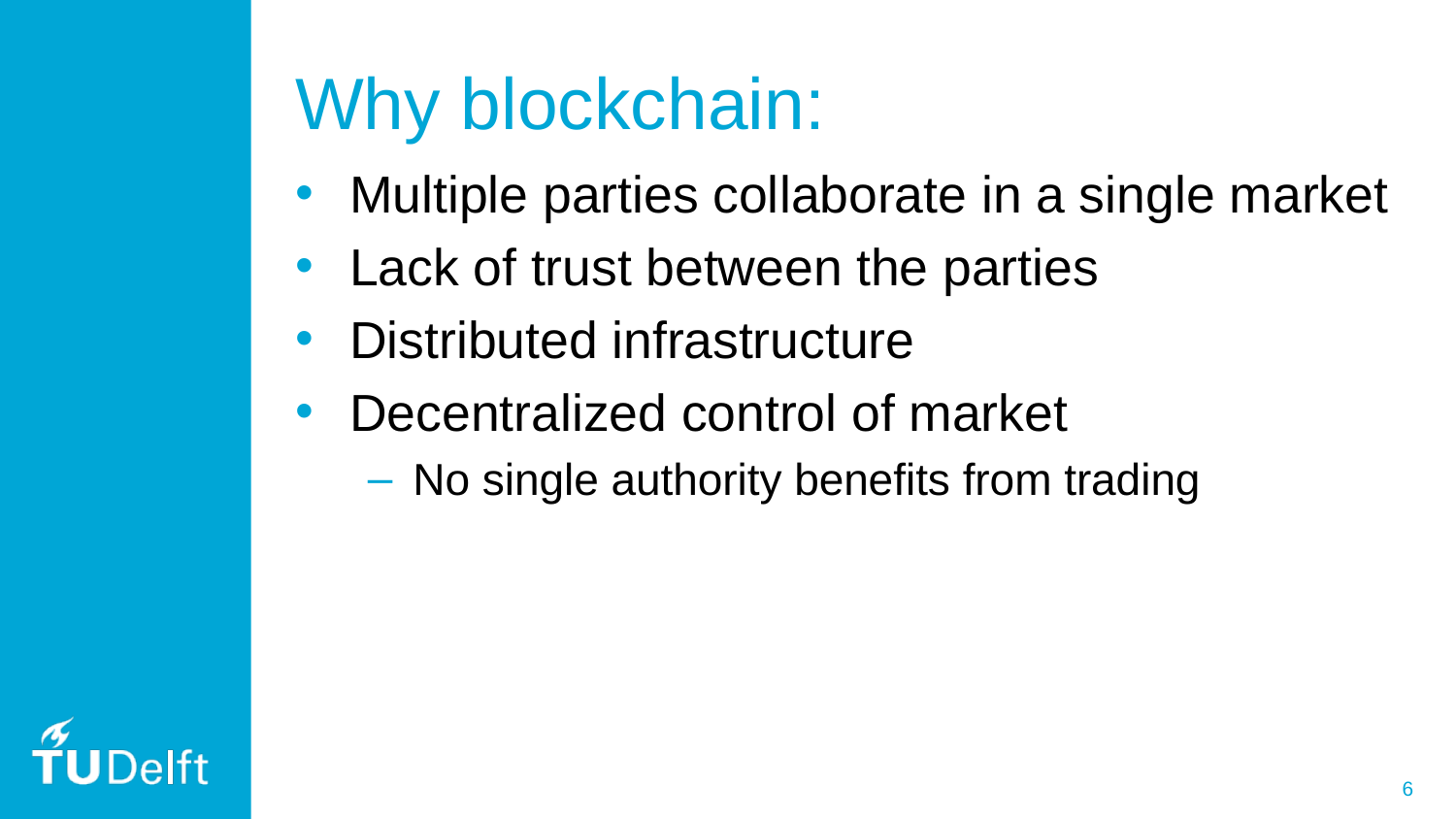

# Why blockchain:
Multiple parties collaborate in a single market
Lack of trust between the parties
Distributed infrastructure
Decentralized control of market
No single authority benefits from trading